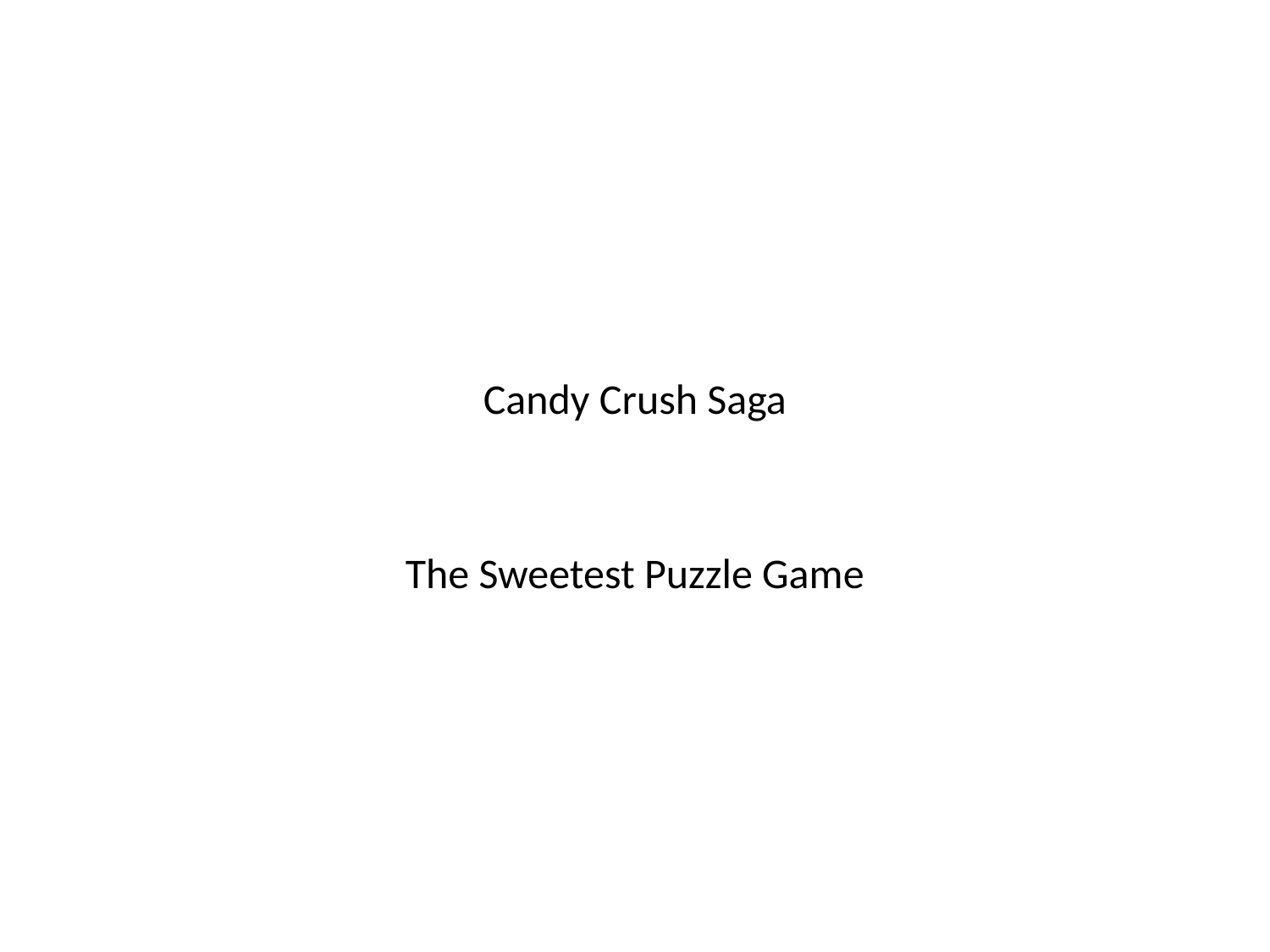

# Candy Crush Saga
The Sweetest Puzzle Game